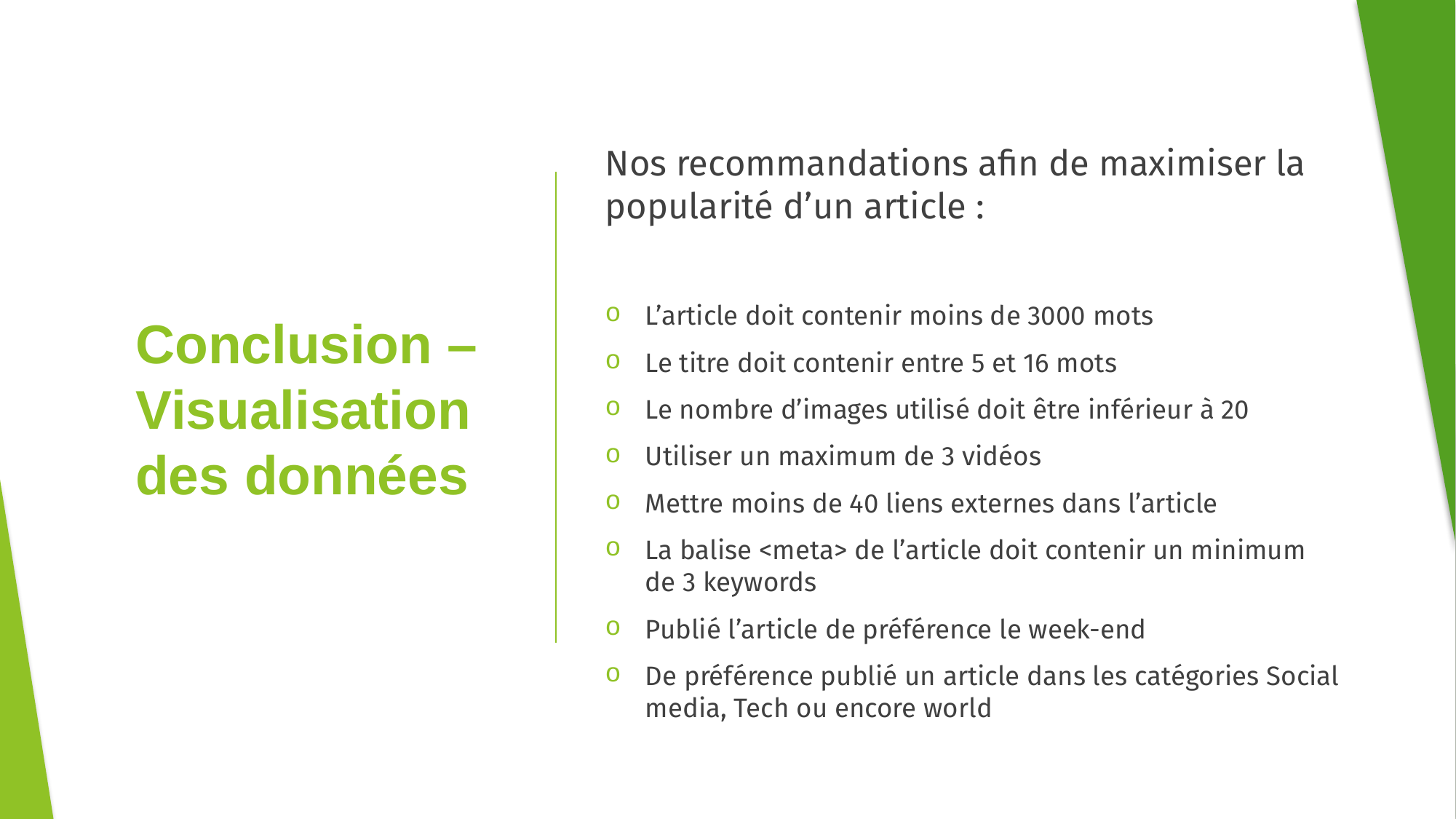

Nos recommandations afin de maximiser la popularité d’un article :

L’article doit contenir moins de 3000 mots
Le titre doit contenir entre 5 et 16 mots
Le nombre d’images utilisé doit être inférieur à 20
Utiliser un maximum de 3 vidéos
Mettre moins de 40 liens externes dans l’article
La balise <meta> de l’article doit contenir un minimum de 3 keywords
Publié l’article de préférence le week-end
De préférence publié un article dans les catégories Social media, Tech ou encore world
# Conclusion – Visualisation des données